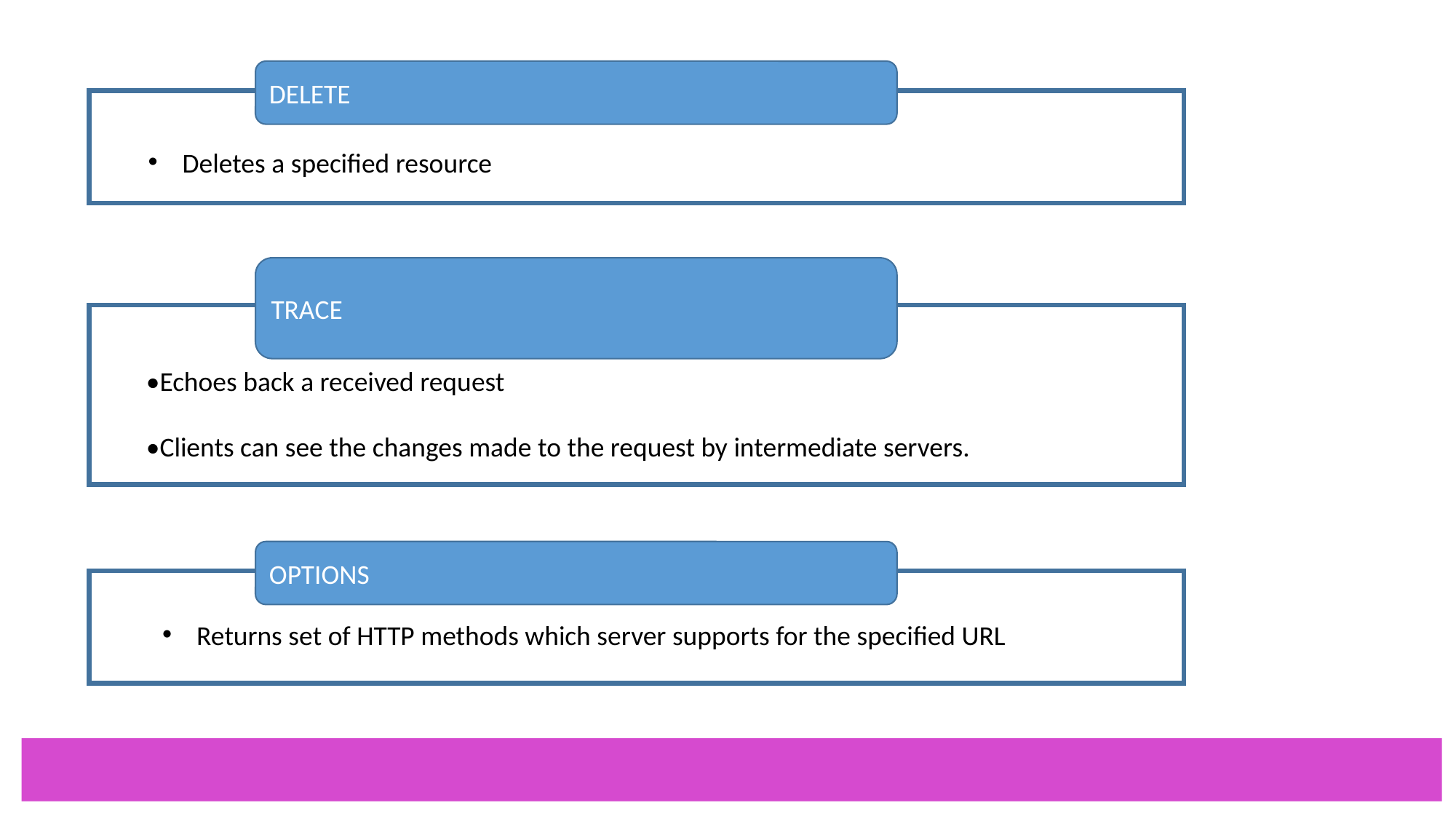

DELETE

Deletes a specified resource
TRACE

•Echoes back a received request

•Clients can see the changes made to the request by intermediate servers.
OPTIONS

Returns set of HTTP methods which server supports for the specified URL